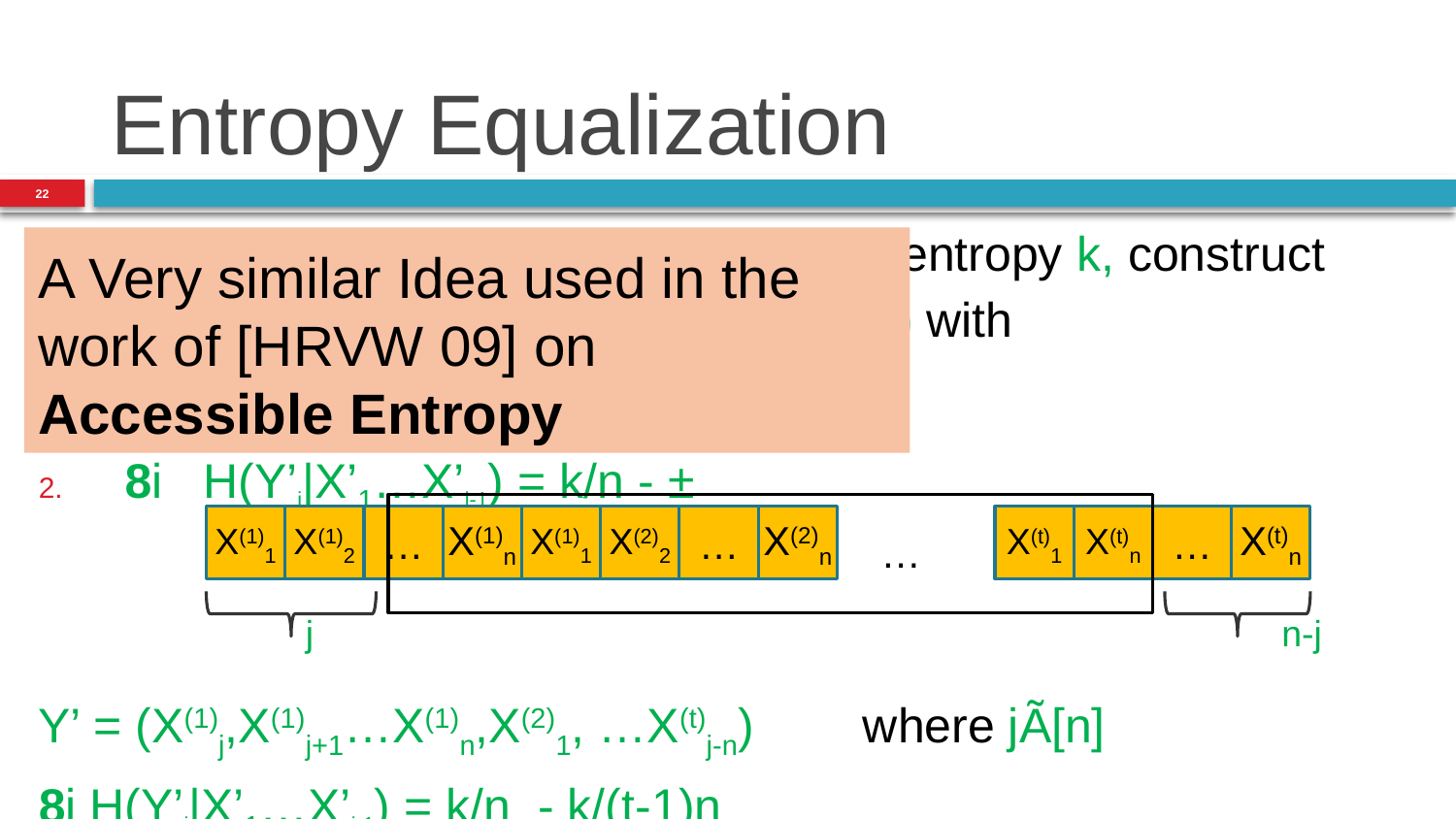

# Entropy Equalization
22
Task: Given X=(X1…Xn) with next-block-entropy k, construct
X’ =(X’1…X’n’) for which ∃ Y’=(Y’1…Y’n’) with
 8i   (X’1…X’i-1,X’i) ≈C (X’1…X’i-1,Y’i)
 8i   H(Y’i|X’1…X’i-1) = k/n - ±

Y’ = (X(1)j,X(1)j+1…X(1)n,X(2)1, …X(t)j-n)        where jÃ[n]
8i H(Y’i|X’1…X’i-1) = k/n  - k/(t-1)n

A Very similar Idea used in the work of [HRVW 09] on Accessible Entropy

X(1)1
X(1)2
…
X(1)n
…
X(1)1
X(2)2
X(2)n
X(t)1
X(t)n
…
X(t)n
…

j

n-j